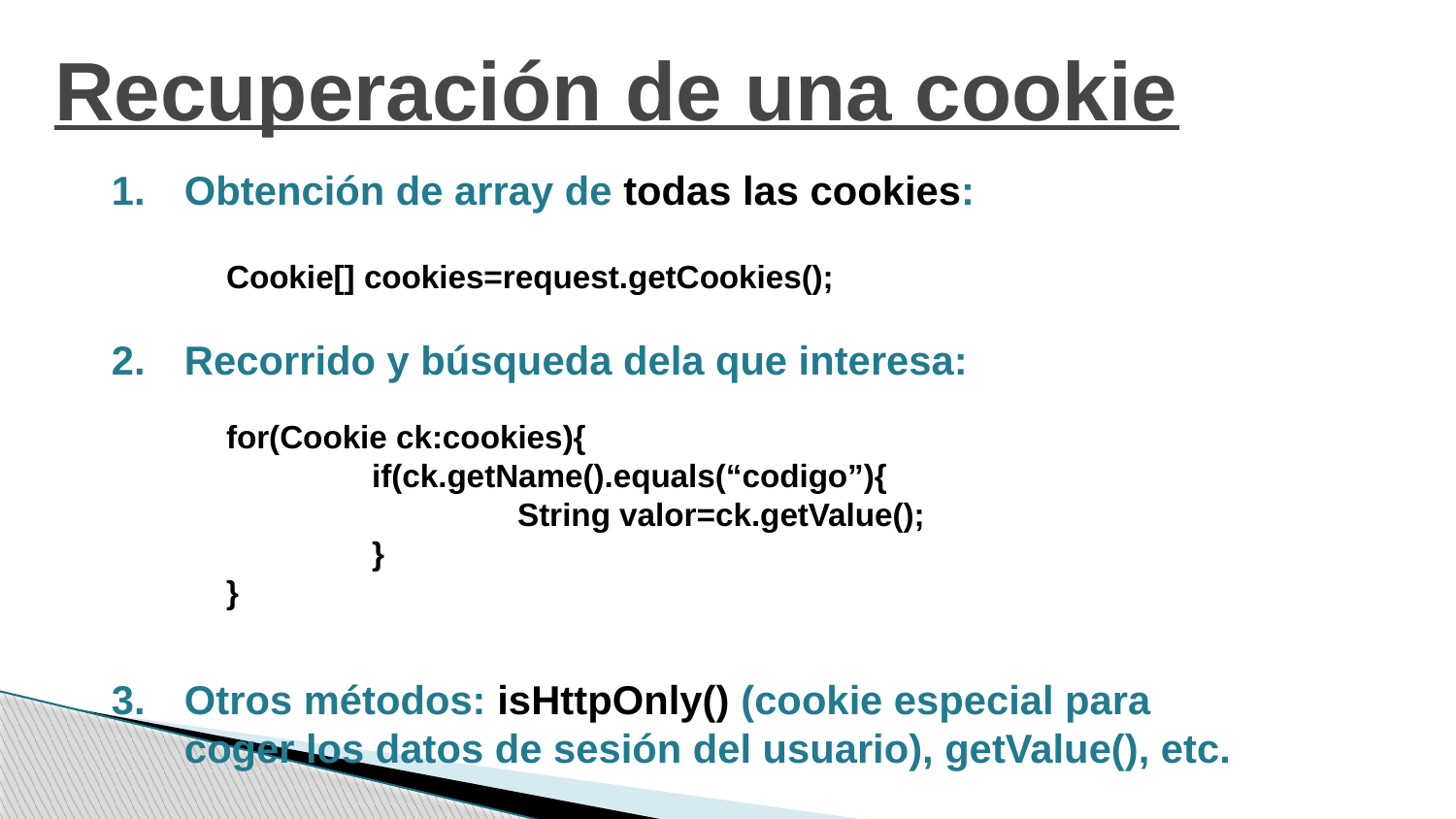

Recuperación de una cookie
Obtención de array de todas las cookies:

Recorrido y búsqueda dela que interesa:

Otros métodos: isHttpOnly() (cookie especial para coger los datos de sesión del usuario), getValue(), etc.

Cookie[] cookies=request.getCookies();
for(Cookie ck:cookies){
	if(ck.getName().equals(“codigo”){
		String valor=ck.getValue();
	}
}